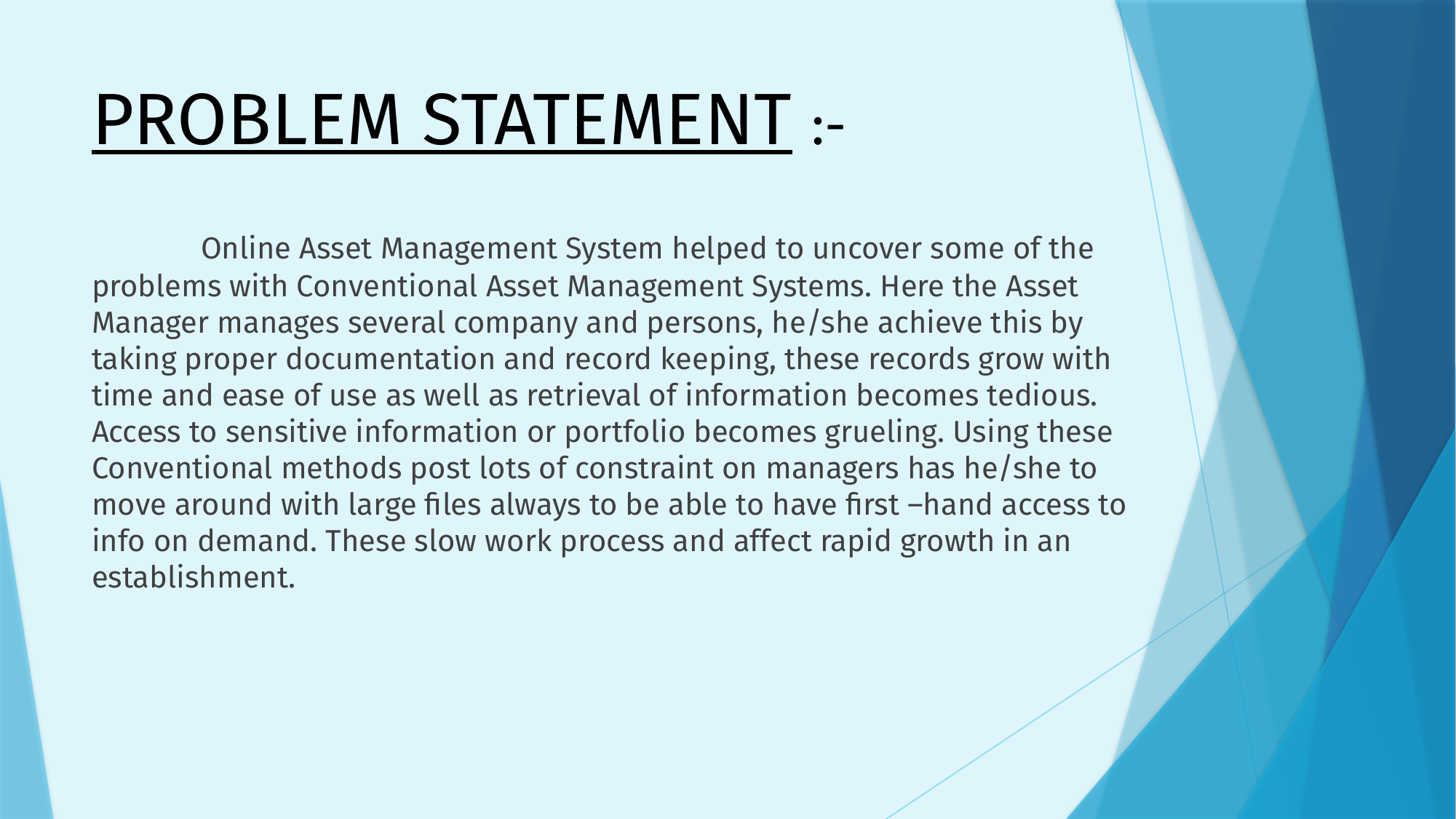

# PROBLEM STATEMENT :-
	Online Asset Management System helped to uncover some of the problems with Conventional Asset Management Systems. Here the Asset Manager manages several company and persons, he/she achieve this by taking proper documentation and record keeping, these records grow with time and ease of use as well as retrieval of information becomes tedious. Access to sensitive information or portfolio becomes grueling. Using these Conventional methods post lots of constraint on managers has he/she to move around with large files always to be able to have first –hand access to info on demand. These slow work process and affect rapid growth in an establishment.